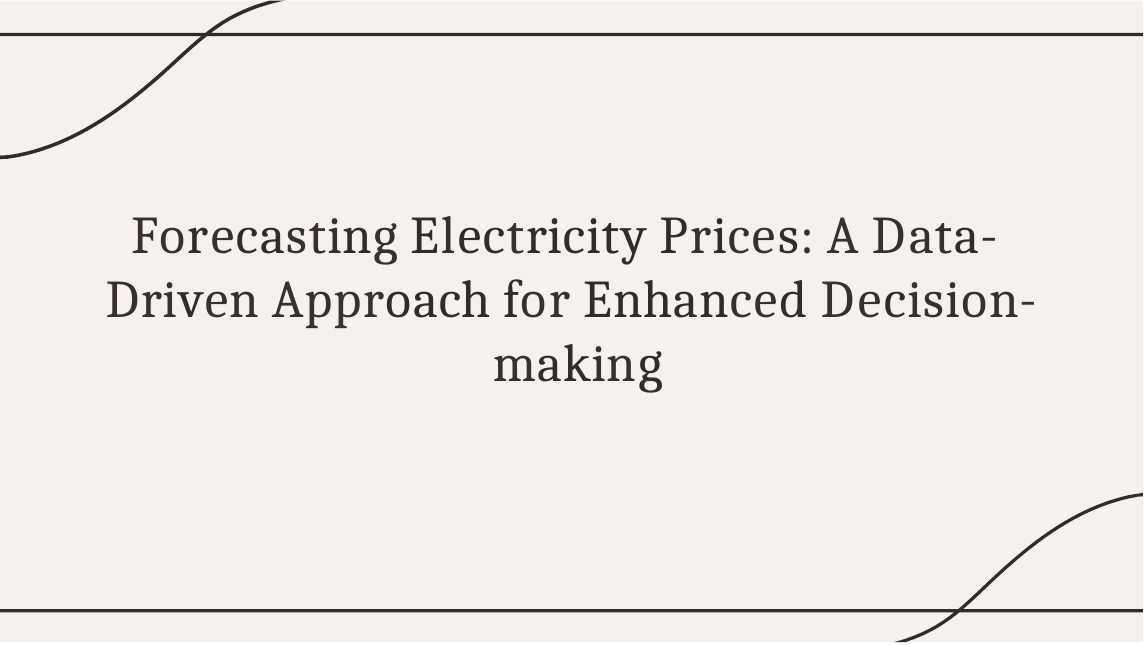

# Forecasting Electricity Prices: A Data-  Driven Approach for Enhanced Decision-  making